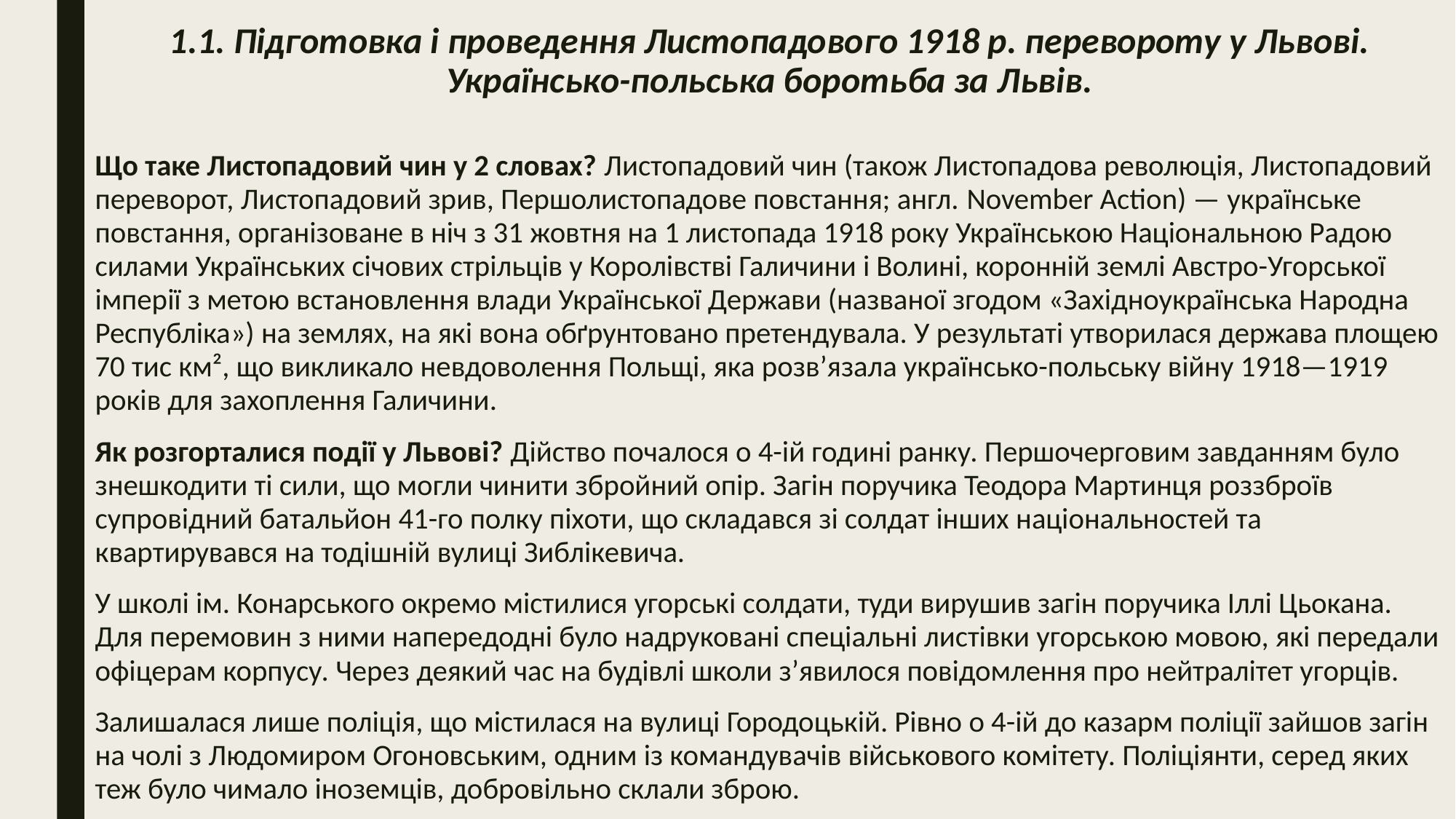

# 1.1. Підготовка і проведення Листопадового 1918 р. перевороту у Львові. Українсько-польська боротьба за Львів.
Що таке Листопадовий чин у 2 словах? Листопадовий чин (також Листопадова революція, Листопадовий переворот, Листопадовий зрив, Першолистопадове повстання; англ. November Action) — українське повстання, організоване в ніч з 31 жовтня на 1 листопада 1918 року Українською Національною Радою силами Українських січових стрільців у Королівстві Галичини і Волині, коронній землі Австро-Угорської імперії з метою встановлення влади Української Держави (названої згодом «Західноукраїнська Народна Республіка») на землях, на які вона обґрунтовано претендувала. У результаті утворилася держава площею 70 тис км², що викликало невдоволення Польщі, яка розв’язала українсько-польську війну 1918—1919 років для захоплення Галичини.
Як розгорталися події у Львові? Дійство почалося о 4-ій годині ранку. Першочерговим завданням було знешкодити ті сили, що могли чинити збройний опір. Загін поручика Теодора Мартинця роззброїв супровідний батальйон 41-го полку піхоти, що складався зі солдат інших національностей та квартирувався на тодішній вулиці Зиблікевича.
У школі ім. Конарського окремо містилися угорські солдати, туди вирушив загін поручика Іллі Цьокана. Для перемовин з ними напередодні було надруковані спеціальні листівки угорською мовою, які передали офіцерам корпусу. Через деякий час на будівлі школи з’явилося повідомлення про нейтралітет угорців.
Залишалася лише поліція, що містилася на вулиці Городоцькій. Рівно о 4-ій до казарм поліції зайшов загін на чолі з Людомиром Огоновським, одним із командувачів військового комітету. Поліціянти, серед яких теж було чимало іноземців, добровільно склали зброю.